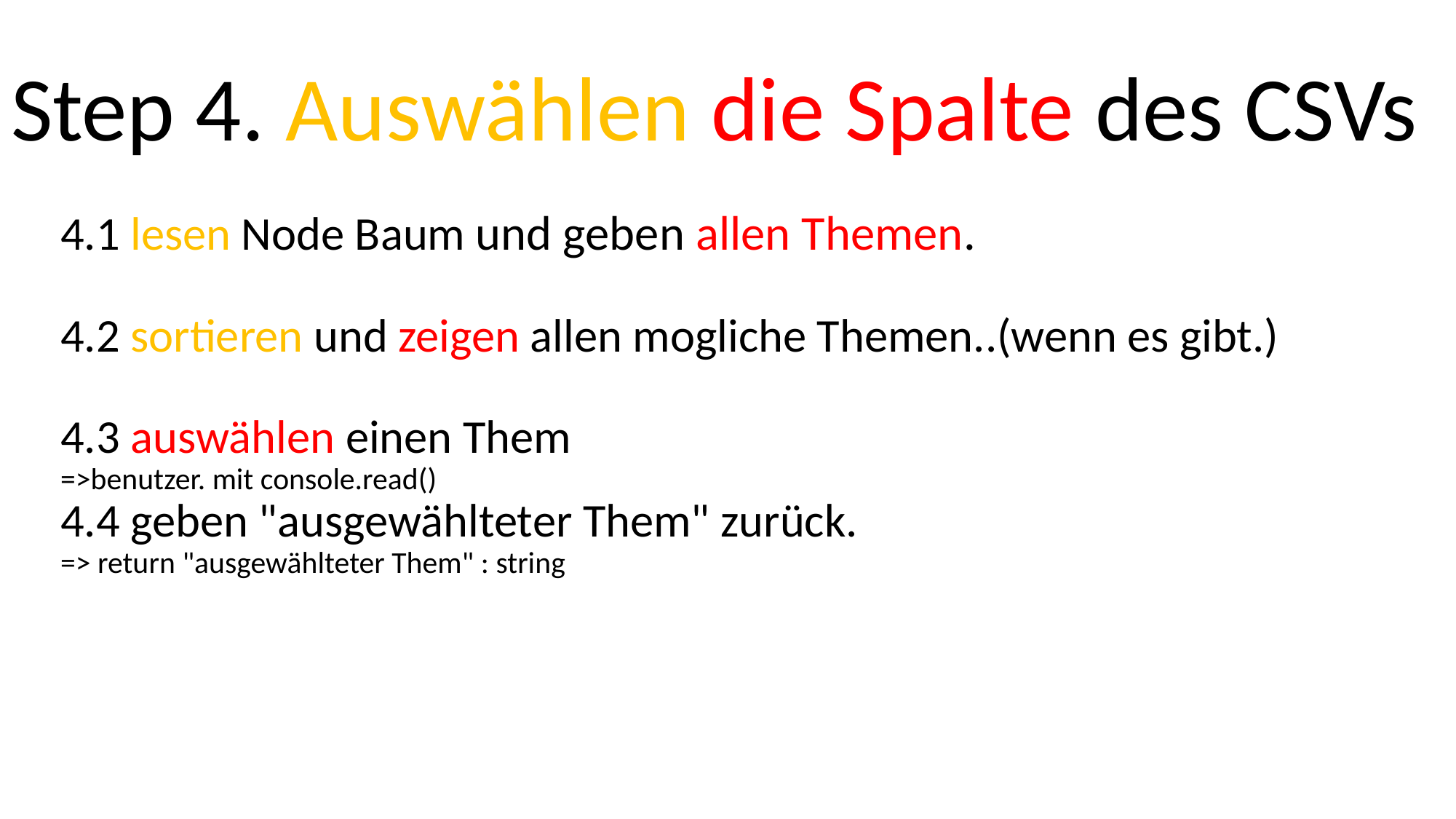

Step 4. Auswählen die Spalte des CSVs
4.1 lesen Node Baum und geben allen Themen.

4.2 sortieren und zeigen allen mogliche Themen..(wenn es gibt.)

4.3 auswählen einen Them
=>benutzer. mit console.read()
4.4 geben "ausgewählteter Them" zurück.
=> return "ausgewählteter Them" : string